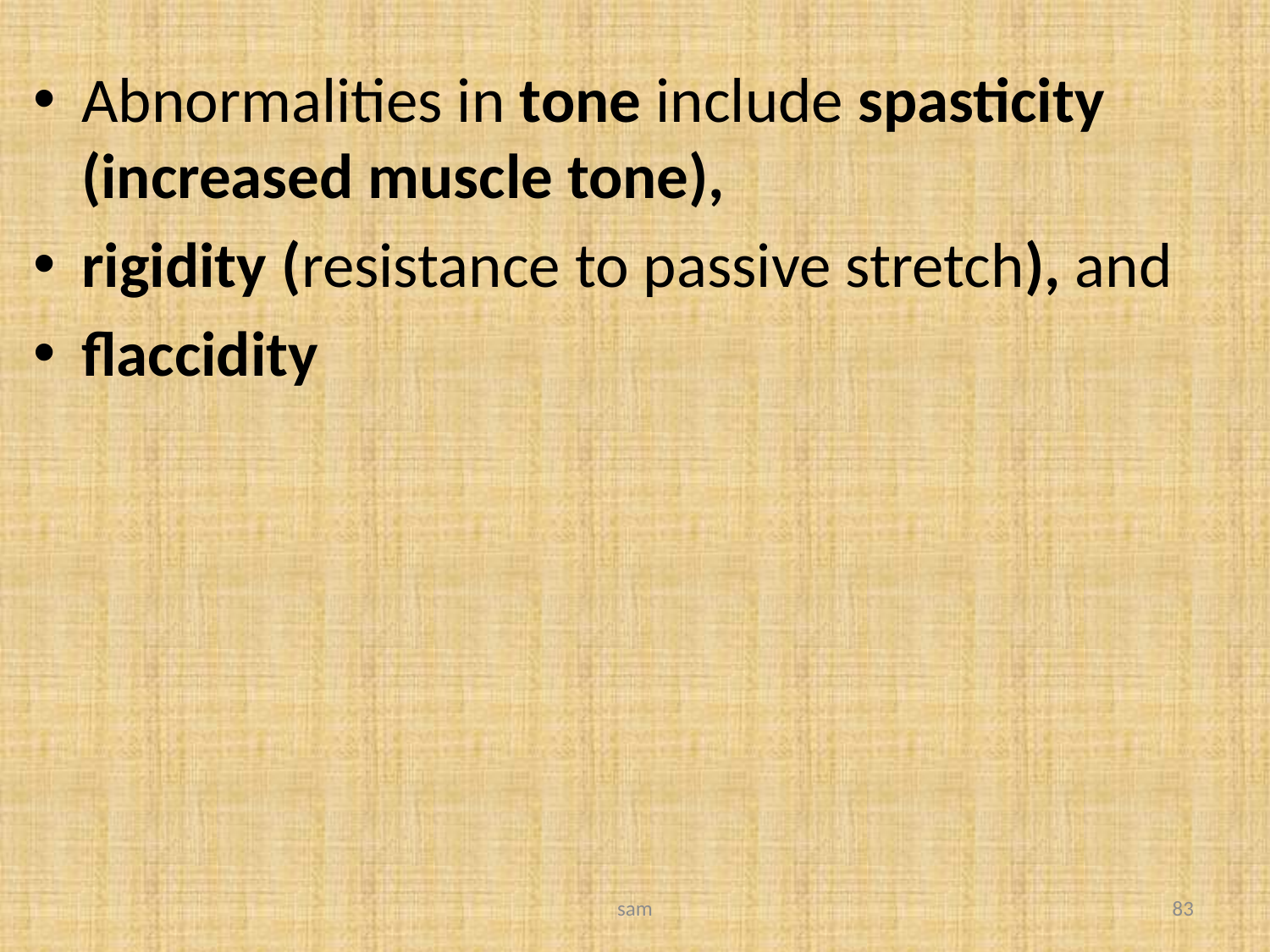

Abnormalities in tone include spasticity (increased muscle tone),
rigidity (resistance to passive stretch), and
flaccidity

sam
83